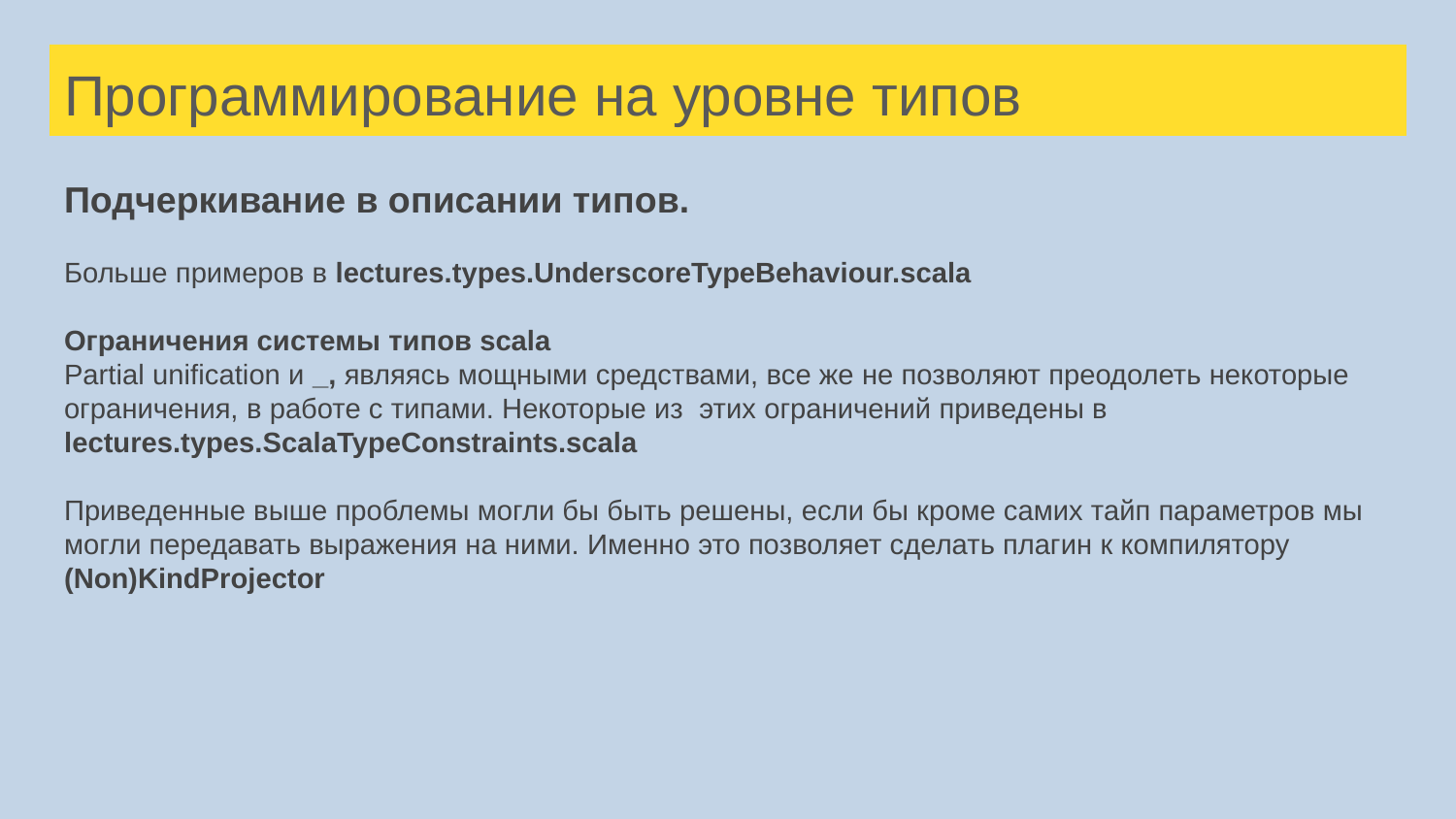

# Программирование на уровне типов
Подчеркивание в описании типов.

Больше примеров в lectures.types.UnderscoreTypeBehaviour.scala

Ограничения системы типов scala
Partial unification и _, являясь мощными средствами, все же не позволяют преодолеть некоторые ограничения, в работе с типами. Некоторые из  этих ограничений приведены в
lectures.types.ScalaTypeConstraints.scala

Приведенные выше проблемы могли бы быть решены, если бы кроме самих тайп параметров мы могли передавать выражения на ними. Именно это позволяет сделать плагин к компилятору (Non)KindProjector